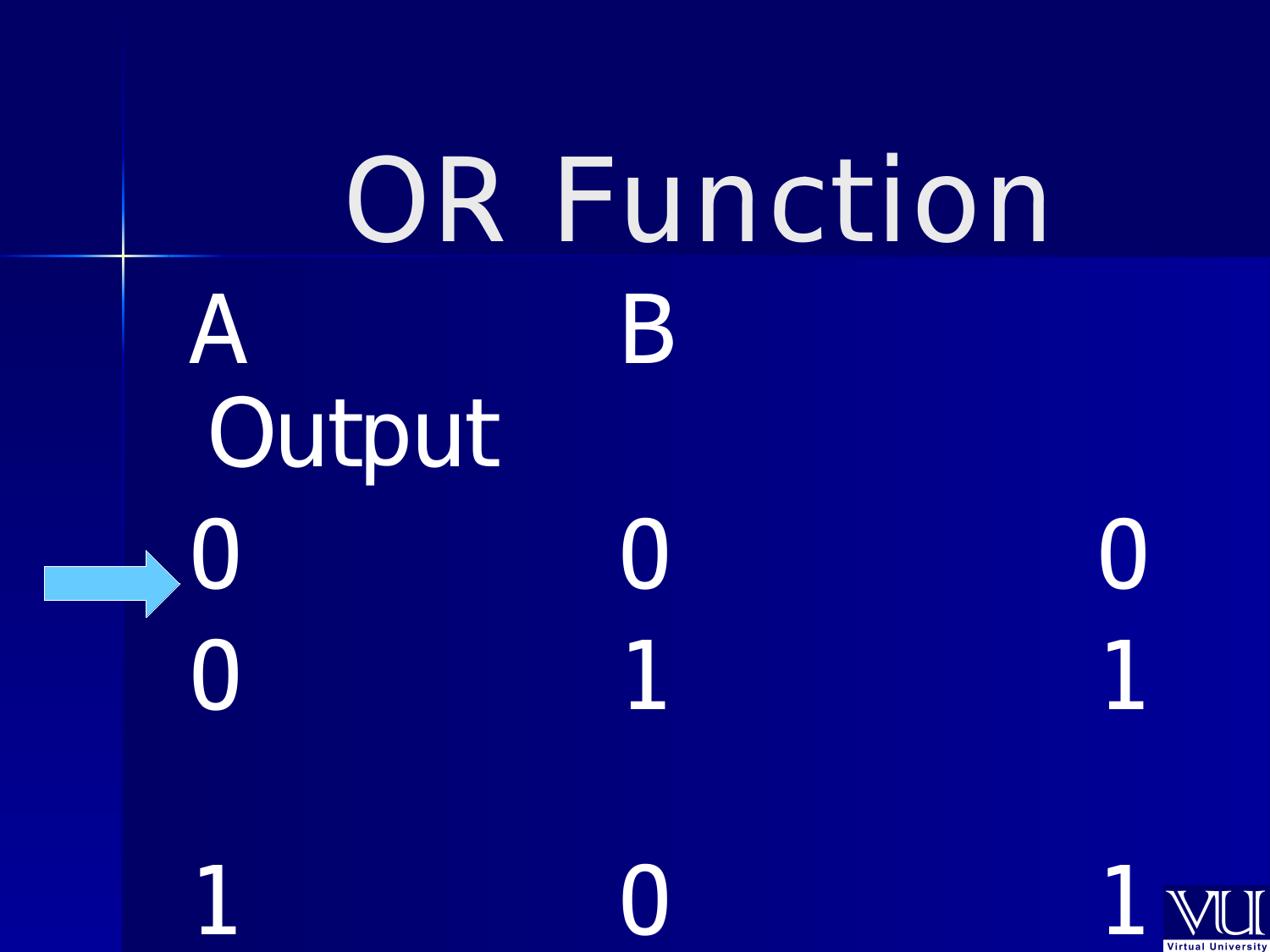

# OR Function
 A			 B		   Output
 0			 0				0
 0			 1				1
 1			 0				1
 1			 1				1